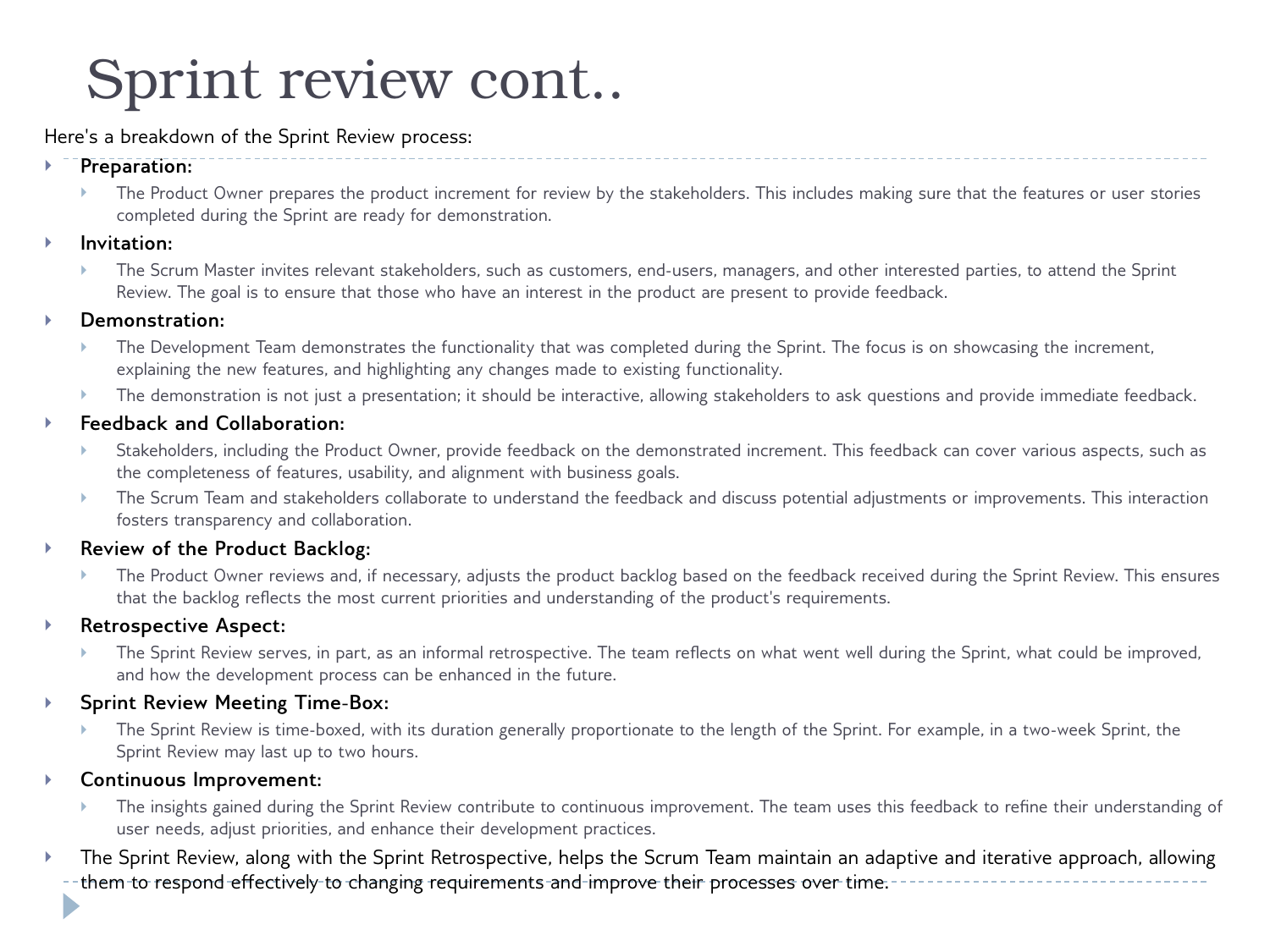

# Sprint review cont..
Here's a breakdown of the Sprint Review process:
Preparation:
The Product Owner prepares the product increment for review by the stakeholders. This includes making sure that the features or user stories completed during the Sprint are ready for demonstration.
Invitation:
The Scrum Master invites relevant stakeholders, such as customers, end-users, managers, and other interested parties, to attend the Sprint Review. The goal is to ensure that those who have an interest in the product are present to provide feedback.
Demonstration:
The Development Team demonstrates the functionality that was completed during the Sprint. The focus is on showcasing the increment, explaining the new features, and highlighting any changes made to existing functionality.
The demonstration is not just a presentation; it should be interactive, allowing stakeholders to ask questions and provide immediate feedback.
Feedback and Collaboration:
Stakeholders, including the Product Owner, provide feedback on the demonstrated increment. This feedback can cover various aspects, such as the completeness of features, usability, and alignment with business goals.
The Scrum Team and stakeholders collaborate to understand the feedback and discuss potential adjustments or improvements. This interaction fosters transparency and collaboration.
Review of the Product Backlog:
The Product Owner reviews and, if necessary, adjusts the product backlog based on the feedback received during the Sprint Review. This ensures that the backlog reflects the most current priorities and understanding of the product's requirements.
Retrospective Aspect:
The Sprint Review serves, in part, as an informal retrospective. The team reflects on what went well during the Sprint, what could be improved, and how the development process can be enhanced in the future.
Sprint Review Meeting Time-Box:
The Sprint Review is time-boxed, with its duration generally proportionate to the length of the Sprint. For example, in a two-week Sprint, the Sprint Review may last up to two hours.
Continuous Improvement:
The insights gained during the Sprint Review contribute to continuous improvement. The team uses this feedback to refine their understanding of user needs, adjust priorities, and enhance their development practices.
The Sprint Review, along with the Sprint Retrospective, helps the Scrum Team maintain an adaptive and iterative approach, allowing them to respond effectively to changing requirements and improve their processes over time.